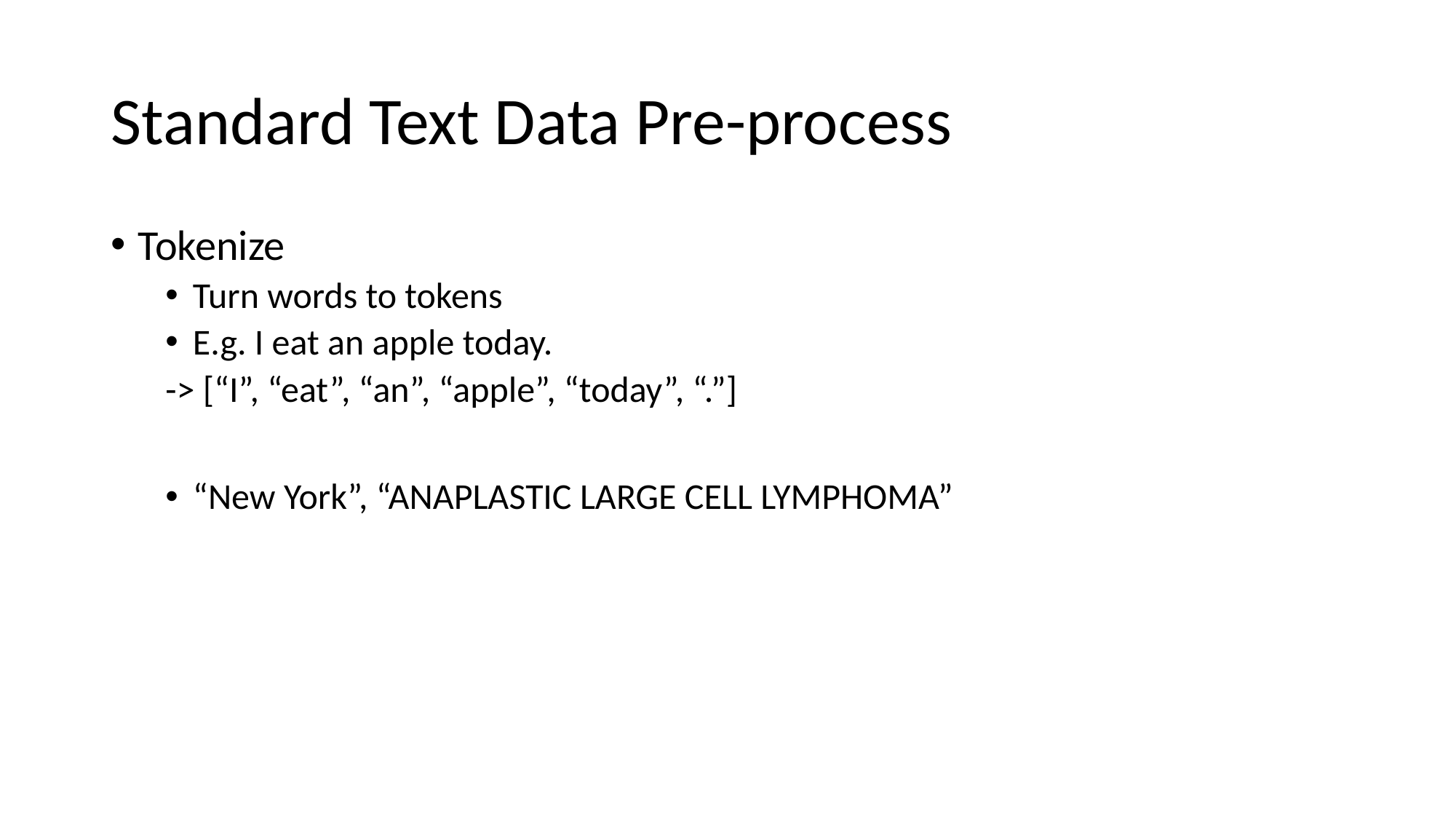

# Standard Text Data Pre-process
Tokenize
Turn words to tokens
E.g. I eat an apple today.
-> [“I”, “eat”, “an”, “apple”, “today”, “.”]

“New York”, “ANAPLASTIC LARGE CELL LYMPHOMA”